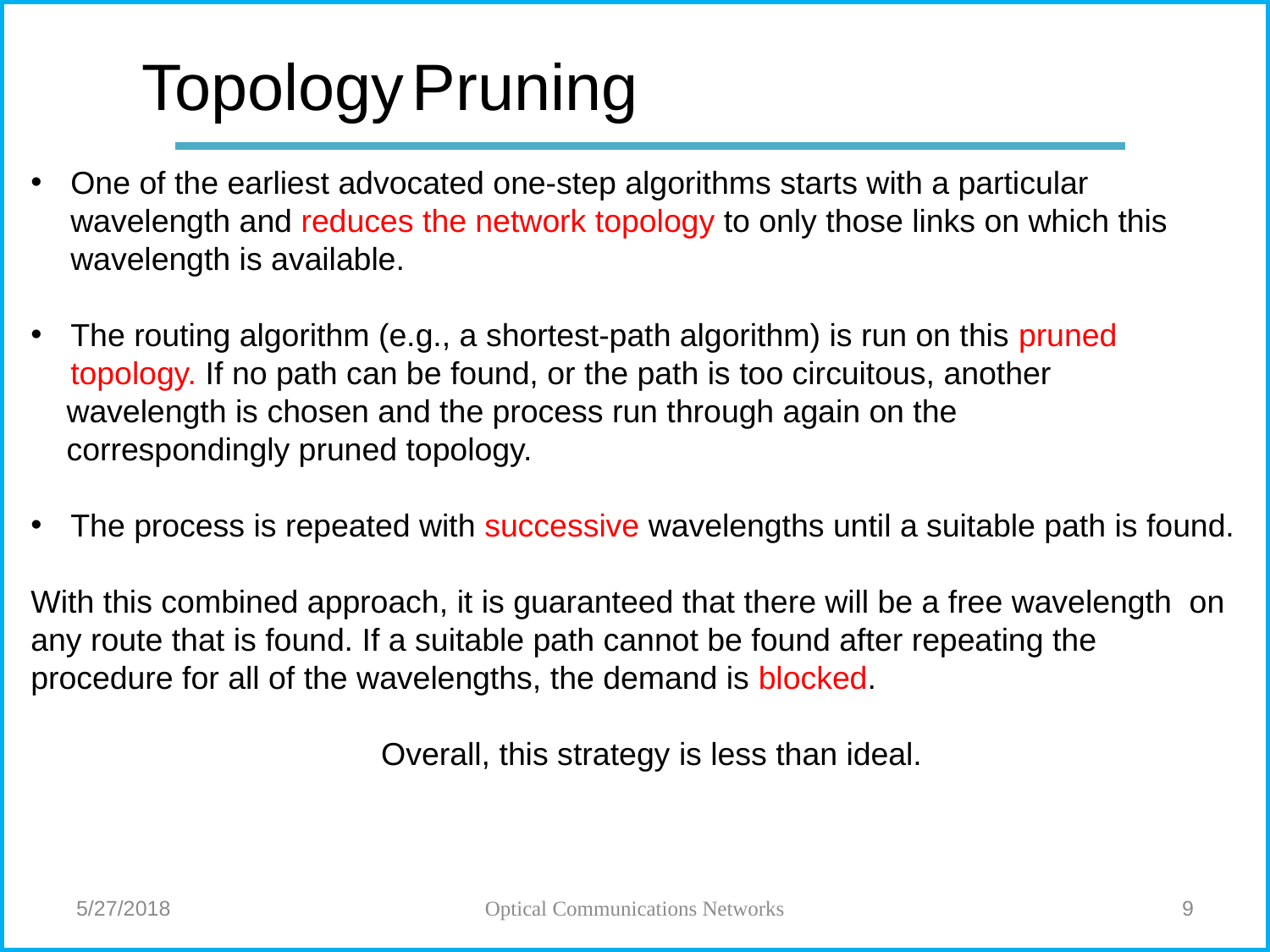

# Topology Pruning
One of the earliest advocated one-step algorithms starts with a particular          wavelength and reduces the network topology to only those links on which this wavelength is available.

The routing algorithm (e.g., a shortest-path algorithm) is run on this pruned        topology. If no path can be found, or the path is too circuitous, another
    wavelength is chosen and the process run through again on the
    correspondingly pruned topology.

The process is repeated with successive wavelengths until a suitable path is found.

With this combined approach, it is guaranteed that there will be a free wavelength  on any route that is found. If a suitable path cannot be found after repeating the    procedure for all of the wavelengths, the demand is blocked.

Overall, this strategy is less than ideal.

5/27/2018
Optical Communications Networks
9